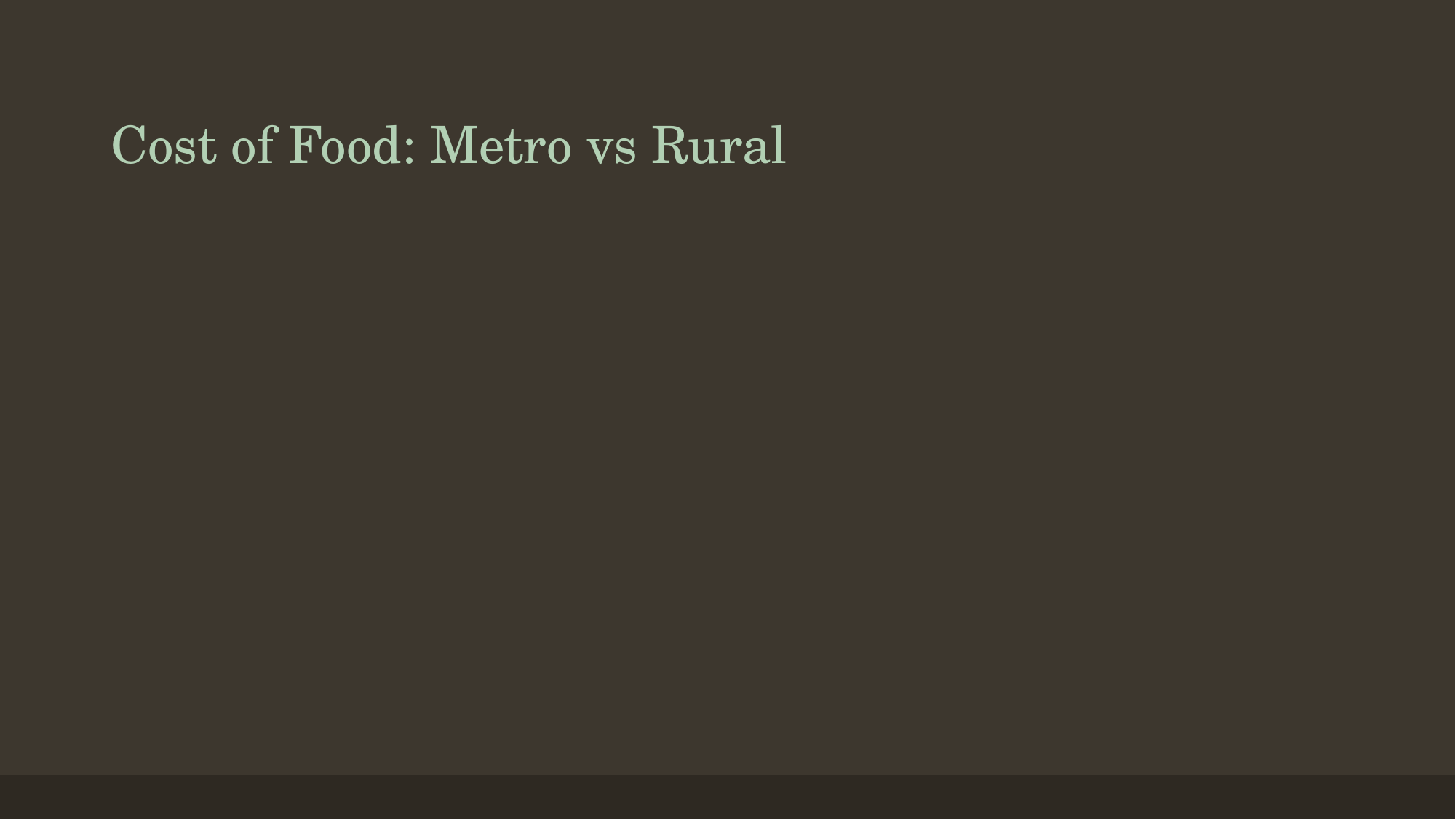

# Cost of Food: Metro vs Rural